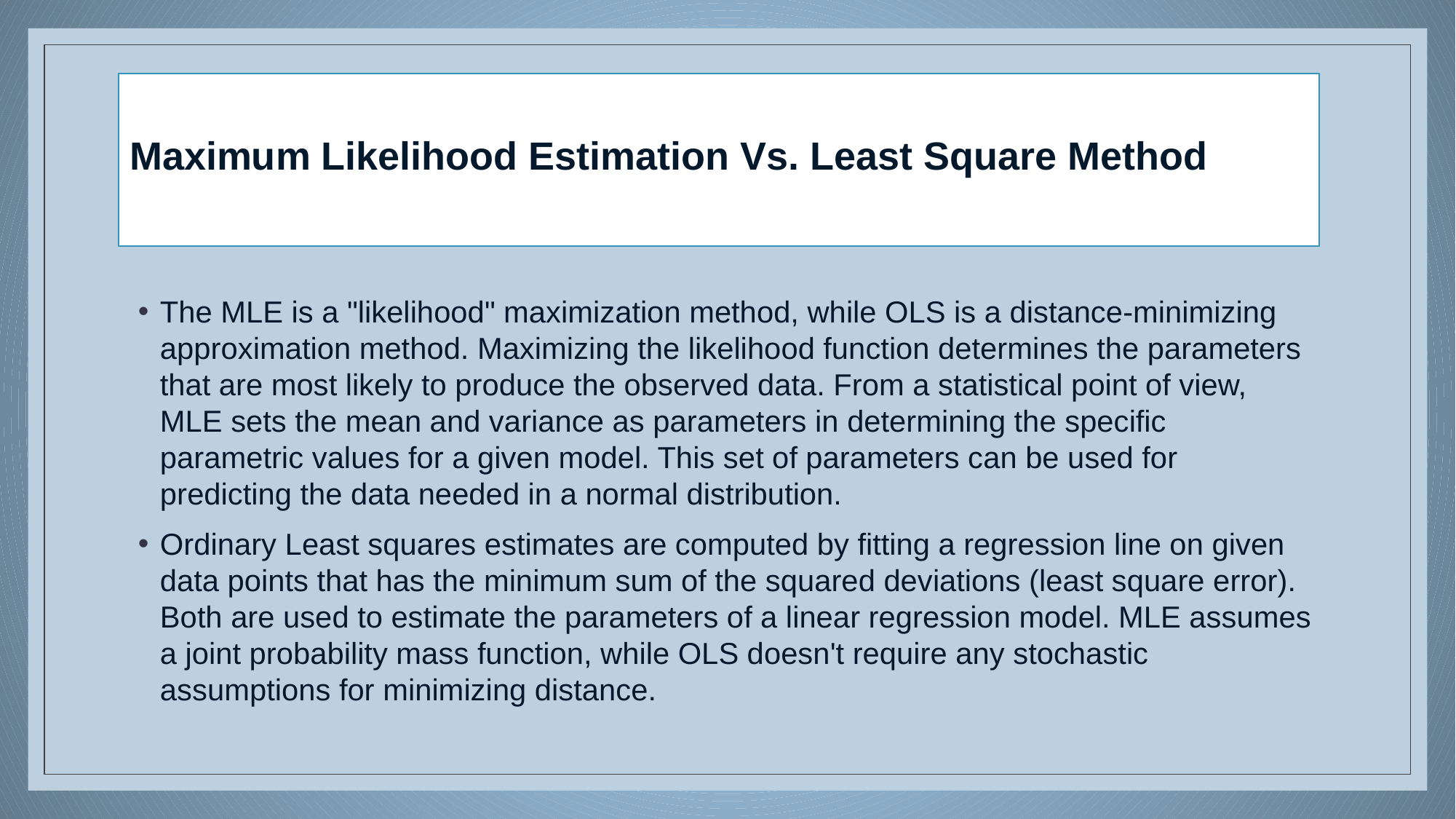

# Maximum Likelihood Estimation Vs. Least Square Method
The MLE is a "likelihood" maximization method, while OLS is a distance-minimizing approximation method. Maximizing the likelihood function determines the parameters that are most likely to produce the observed data. From a statistical point of view, MLE sets the mean and variance as parameters in determining the specific parametric values for a given model. This set of parameters can be used for predicting the data needed in a normal distribution.
Ordinary Least squares estimates are computed by fitting a regression line on given data points that has the minimum sum of the squared deviations (least square error). Both are used to estimate the parameters of a linear regression model. MLE assumes a joint probability mass function, while OLS doesn't require any stochastic assumptions for minimizing distance.